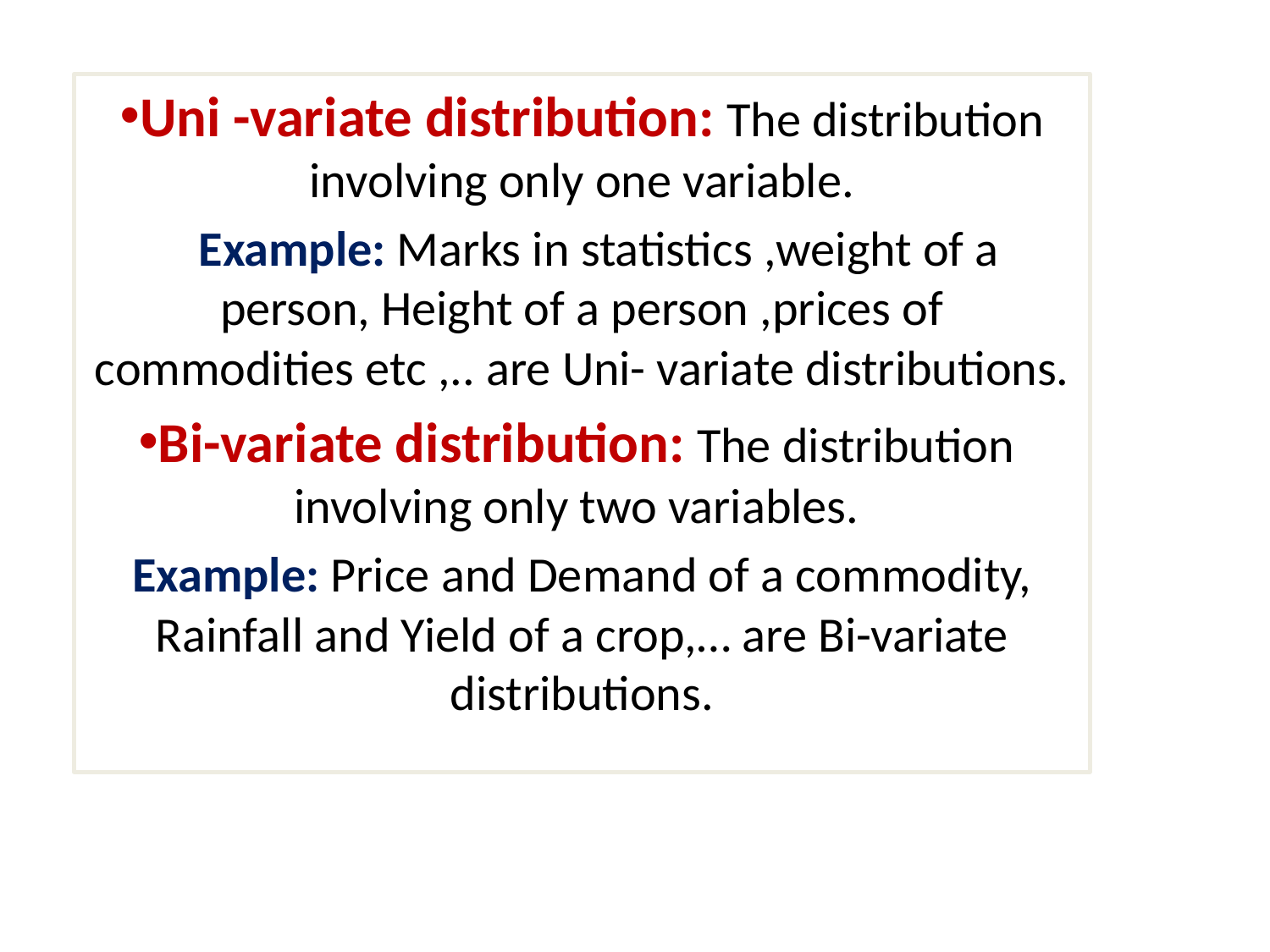

Uni -variate distribution: The distribution involving only one variable.
   Example: Marks in statistics ,weight of a person, Height of a person ,prices of commodities etc ,.. are Uni- variate distributions.
Bi-variate distribution: The distribution  involving only two variables.
Example: Price and Demand of a commodity, Rainfall and Yield of a crop,… are Bi-variate distributions.